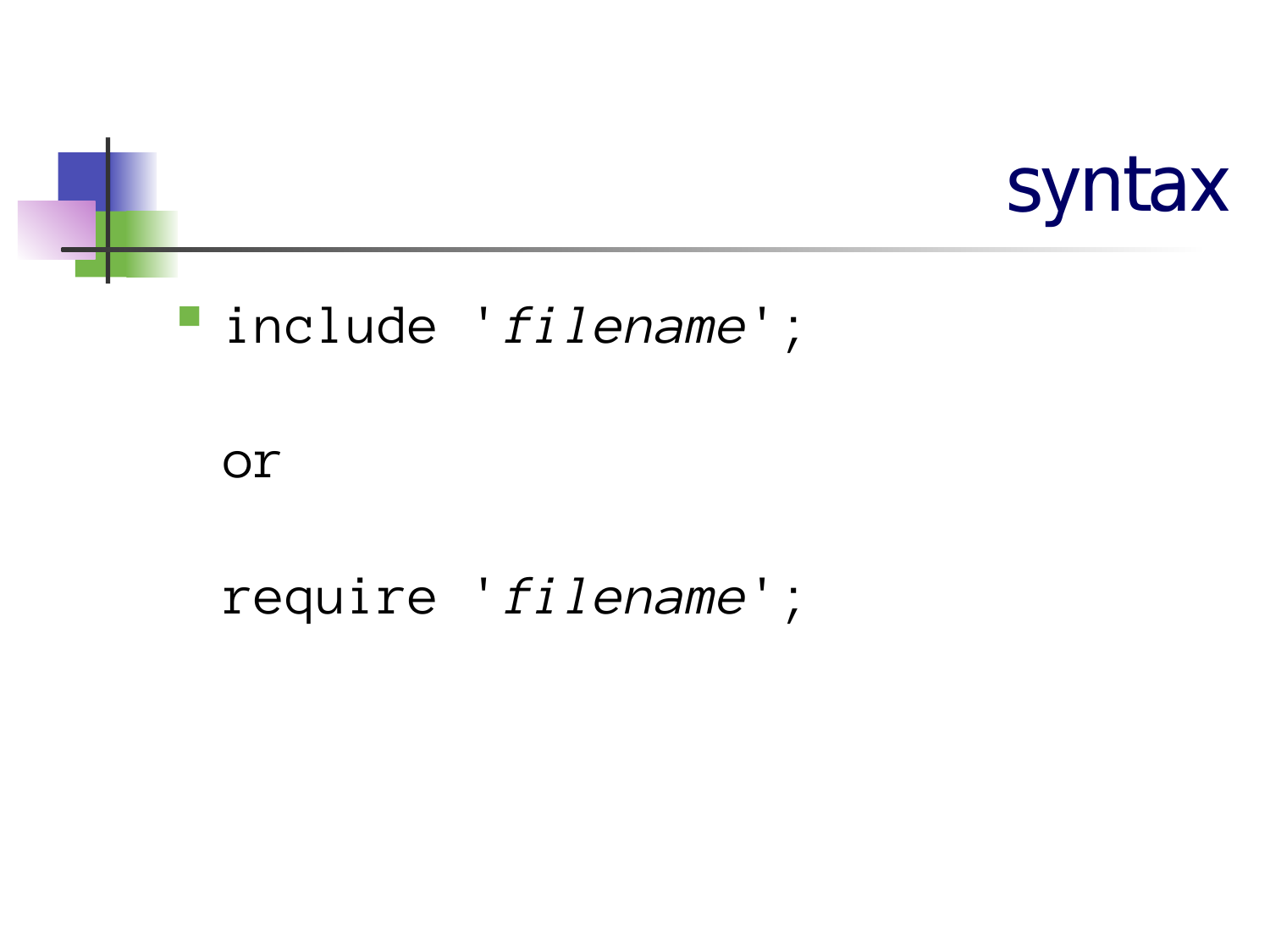

# syntax
include 'filename';
or
require 'filename';